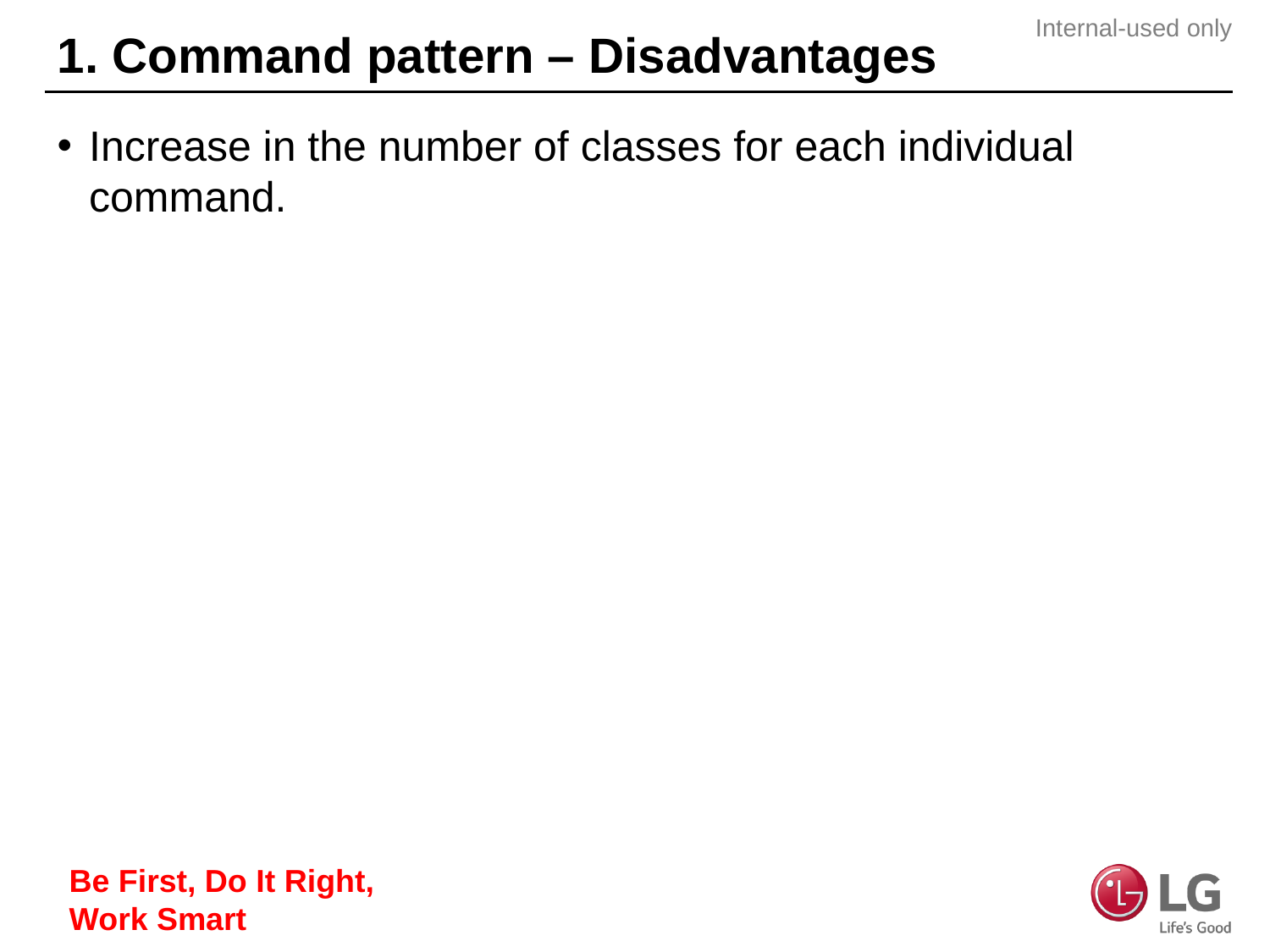

# 1. Command pattern – Disadvantages
Increase in the number of classes for each individual command.